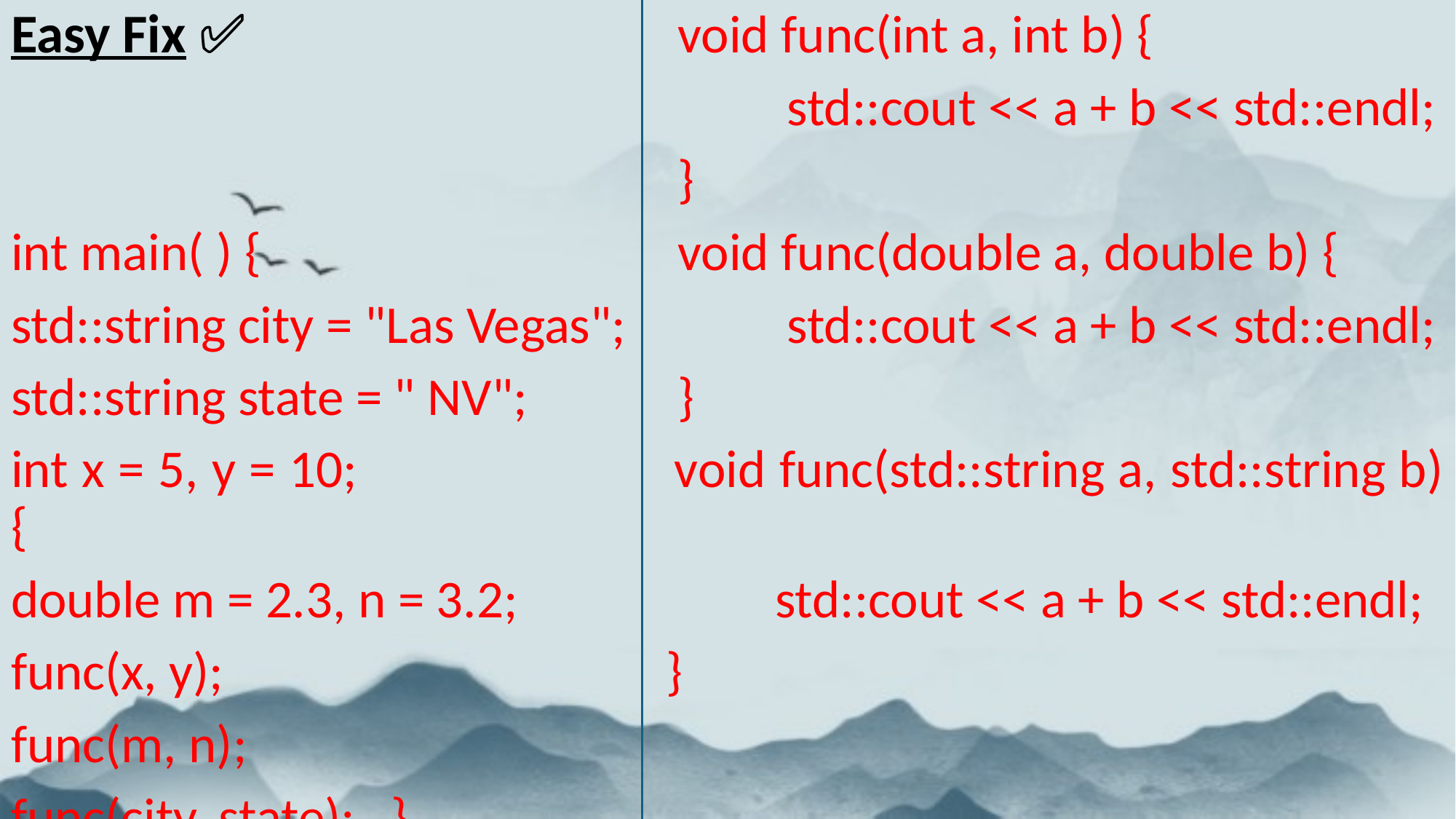

Easy Fix ✅				 void func(int a, int b) {
							 std::cout << a + b << std::endl;
						 }
int main( ) {				 void func(double a, double b) {
std::string city = "Las Vegas";		 std::cout << a + b << std::endl;
std::string state = " NV";		 }
int x = 5, y = 10;		        void func(std::string a, std::string b) {
double m = 2.3, n = 3.2;			std::cout << a + b << std::endl;
func(x, y);					}
func(m, n);
func(city, state);   }